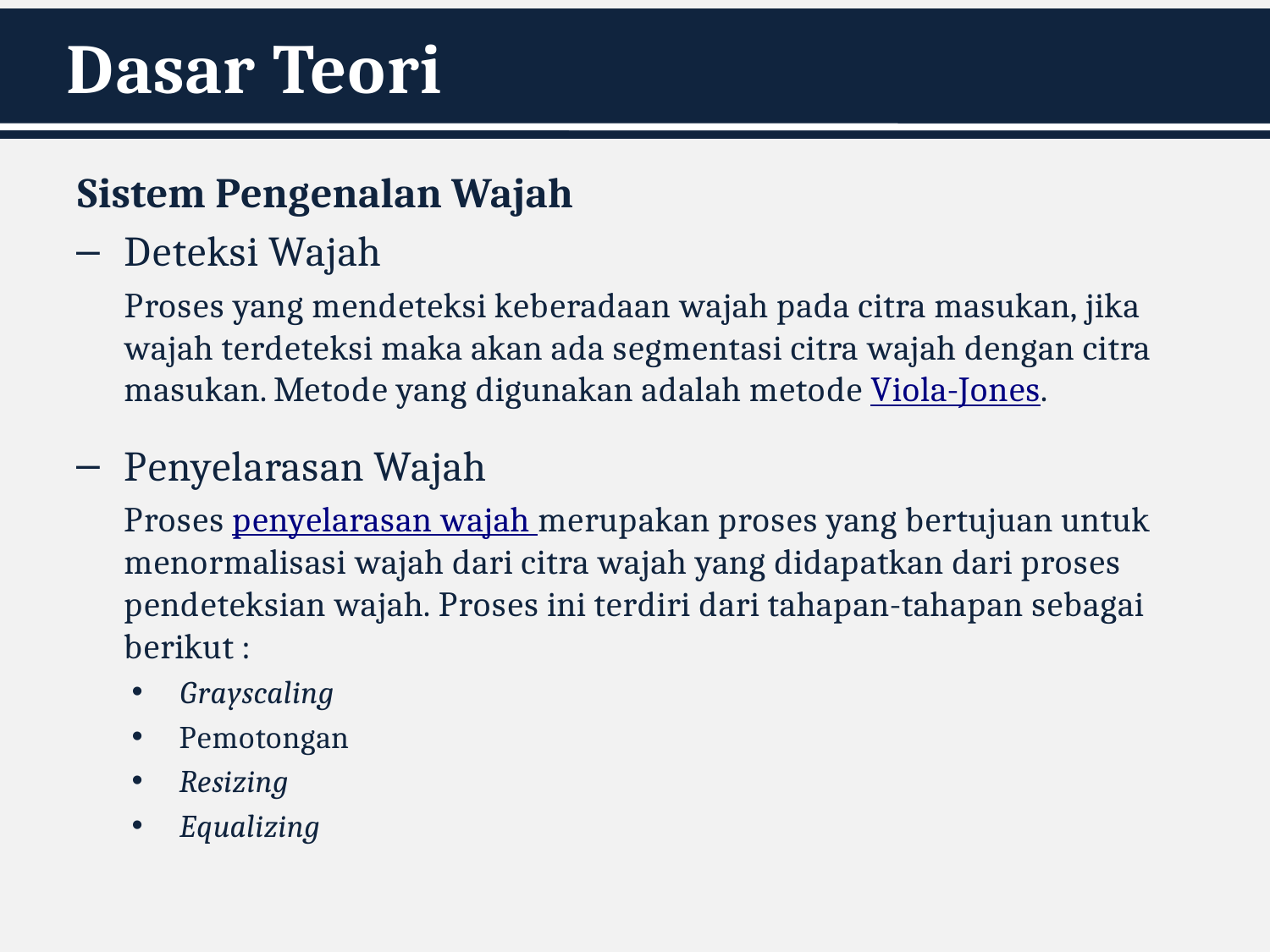

# Dasar Teori

Sistem Pengenalan Wajah
Deteksi Wajah
Proses yang mendeteksi keberadaan wajah pada citra masukan, jika wajah terdeteksi maka akan ada segmentasi citra wajah dengan citra masukan. Metode yang digunakan adalah metode Viola-Jones.
Penyelarasan Wajah
	Proses penyelarasan wajah merupakan proses yang bertujuan untuk menormalisasi wajah dari citra wajah yang didapatkan dari proses pendeteksian wajah. Proses ini terdiri dari tahapan-tahapan sebagai berikut :
Grayscaling
Pemotongan
Resizing
Equalizing